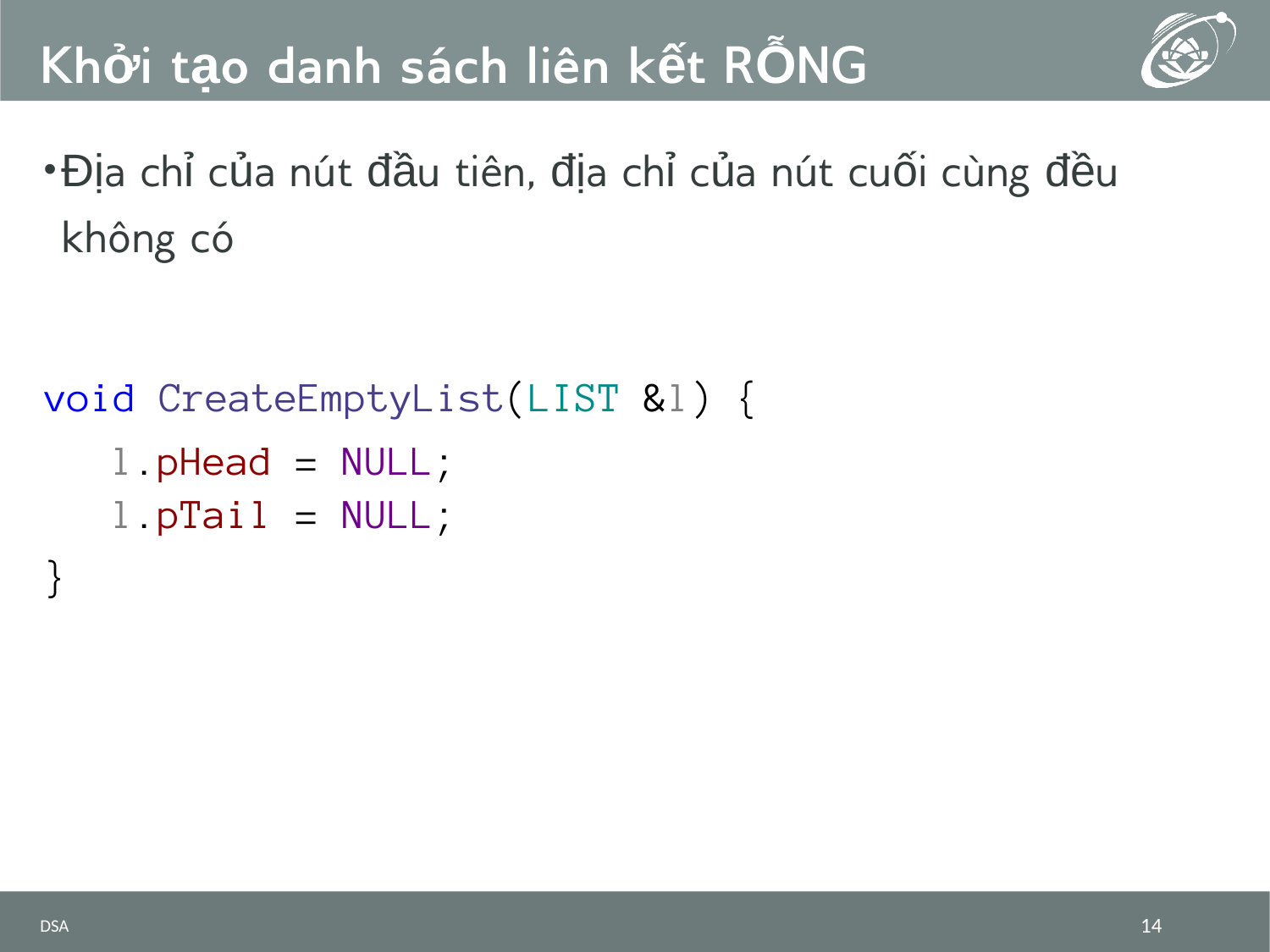

# Khởi tạo danh sách liên kết RỖNG
Địa chỉ của nút đầu tiên, địa chỉ của nút cuối cùng đều không có

void CreateEmptyList(LIST &l) {
l.pHead = NULL;
l.pTail = NULL;
}
DSA
14